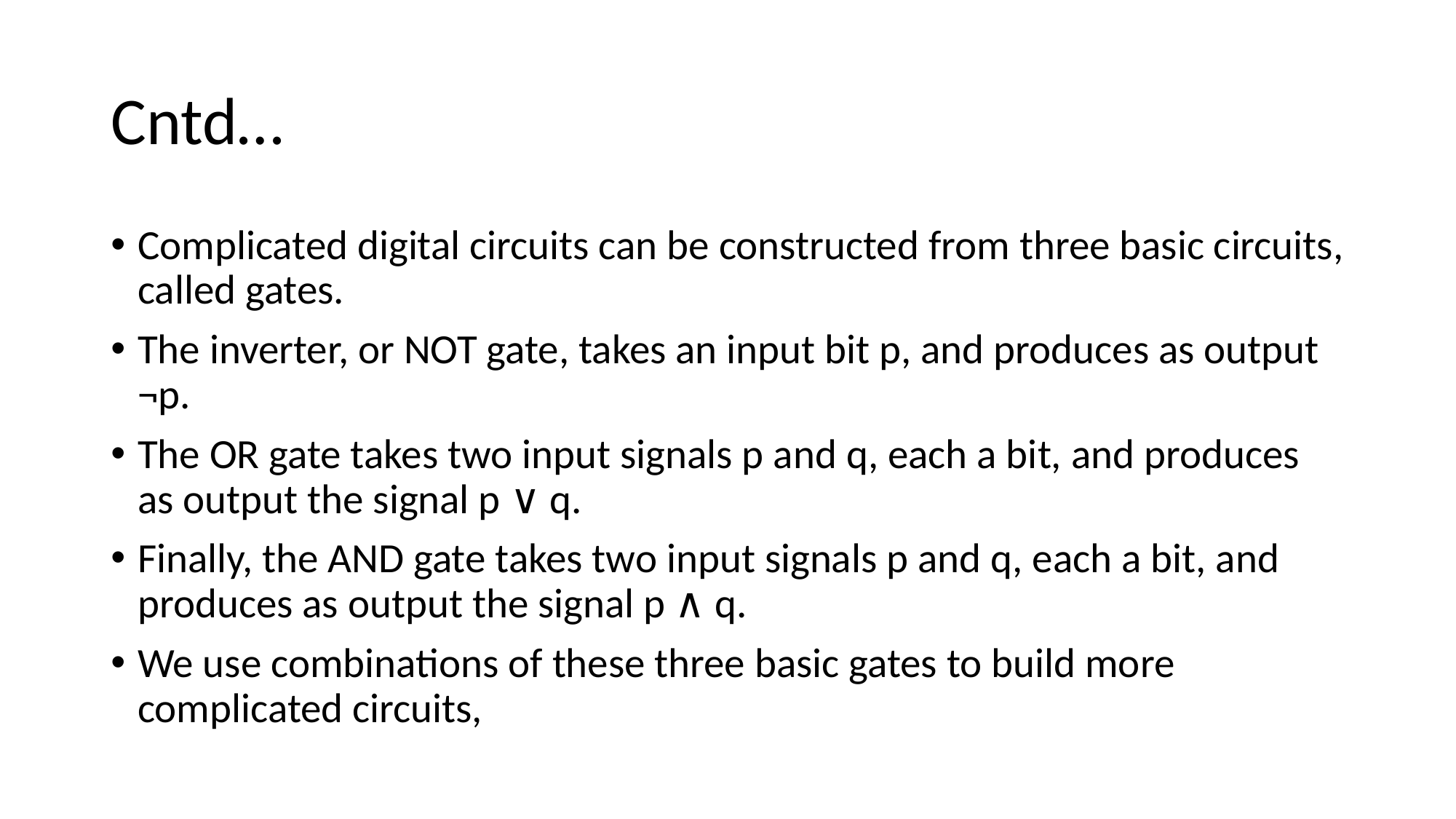

# Cntd…
Complicated digital circuits can be constructed from three basic circuits, called gates.
The inverter, or NOT gate, takes an input bit p, and produces as output ¬p.
The OR gate takes two input signals p and q, each a bit, and produces as output the signal p ∨ q.
Finally, the AND gate takes two input signals p and q, each a bit, and produces as output the signal p ∧ q.
We use combinations of these three basic gates to build more complicated circuits,